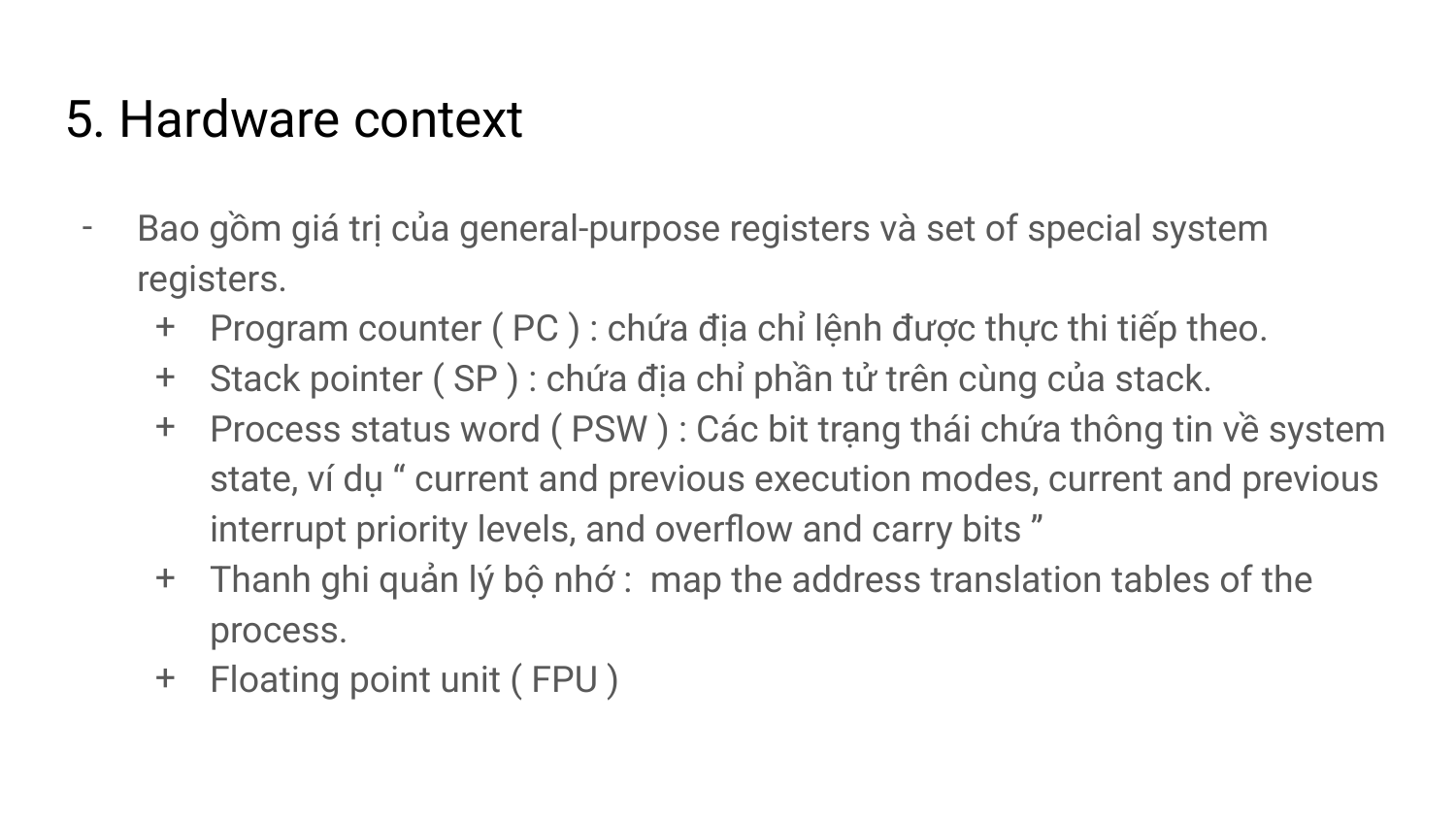

# 5. Hardware context
Bao gồm giá trị của general-purpose registers và set of special system registers.
Program counter ( PC ) : chứa địa chỉ lệnh được thực thi tiếp theo.
Stack pointer ( SP ) : chứa địa chỉ phần tử trên cùng của stack.
Process status word ( PSW ) : Các bit trạng thái chứa thông tin về system state, ví dụ “ current and previous execution modes, current and previous interrupt priority levels, and overflow and carry bits ”
Thanh ghi quản lý bộ nhớ :  map the address translation tables of the process.
Floating point unit ( FPU )